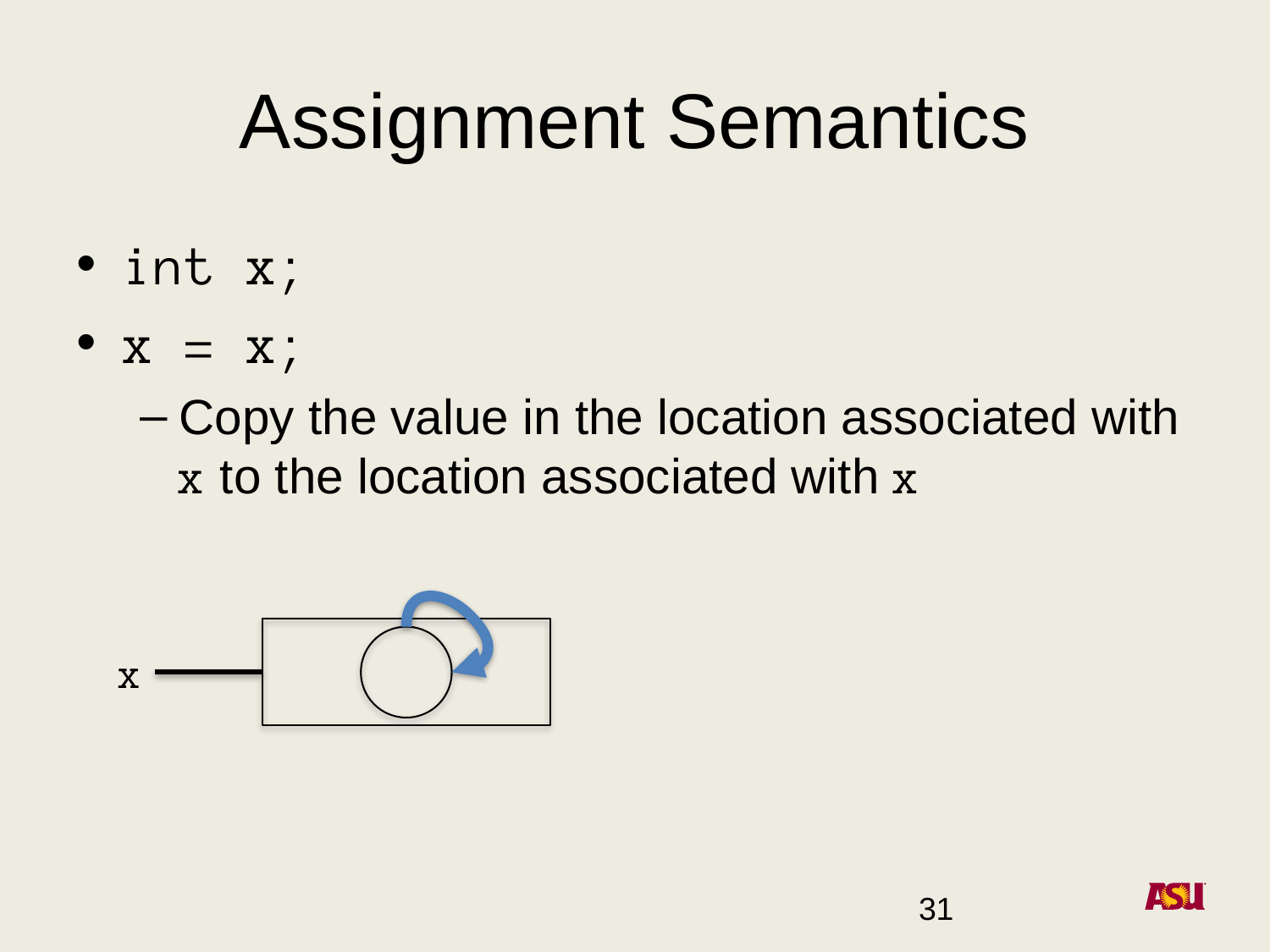

# Assignment Semantics
int x;
x = x;
Copy the value in the location associated with x to the location associated with x

x
31